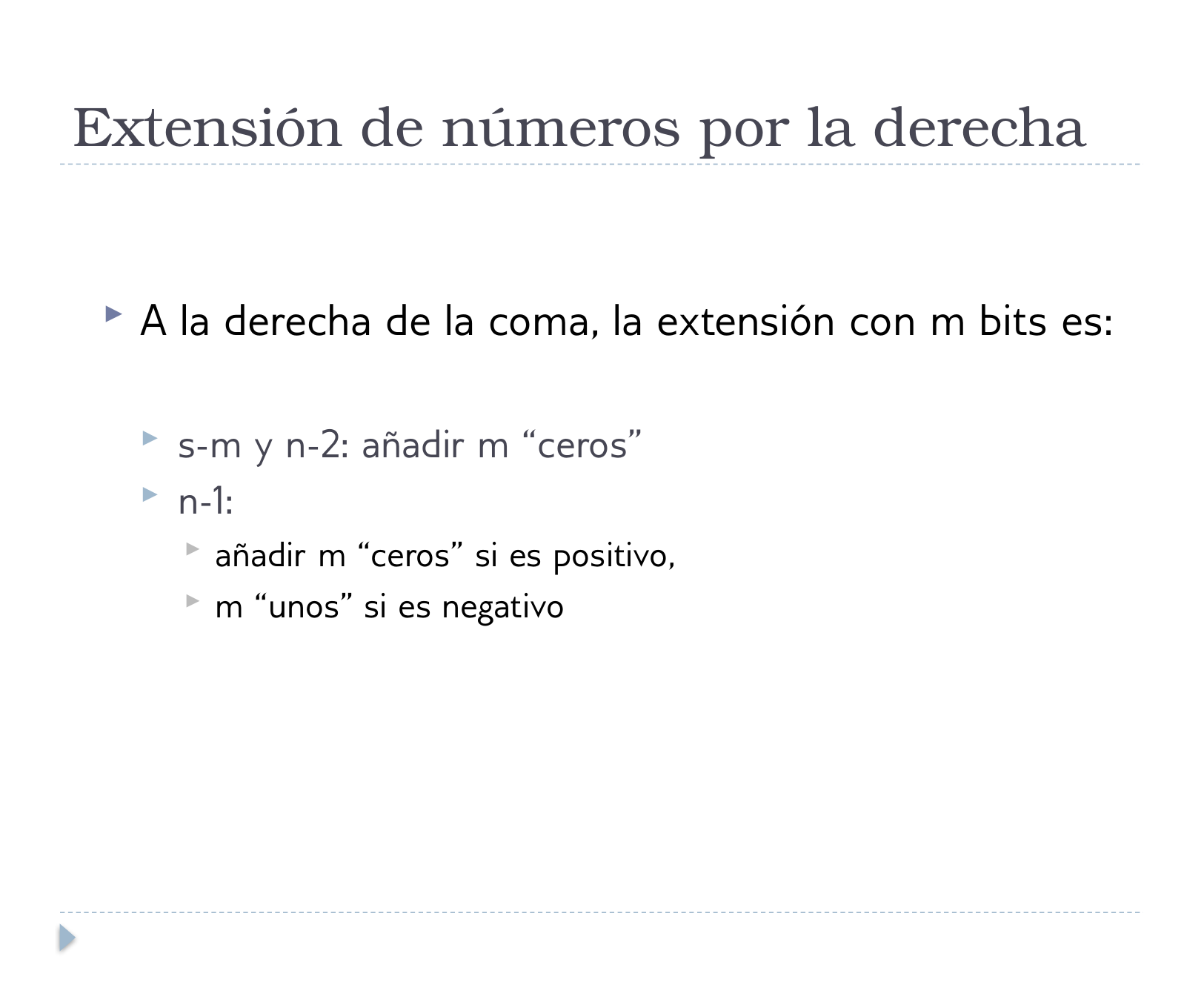

# Extensión de números por la derecha
A la derecha de la coma, la extensión con m bits es:

s-m y n-2: añadir m “ceros”
n-1:
añadir m “ceros” si es positivo,
m “unos” si es negativo